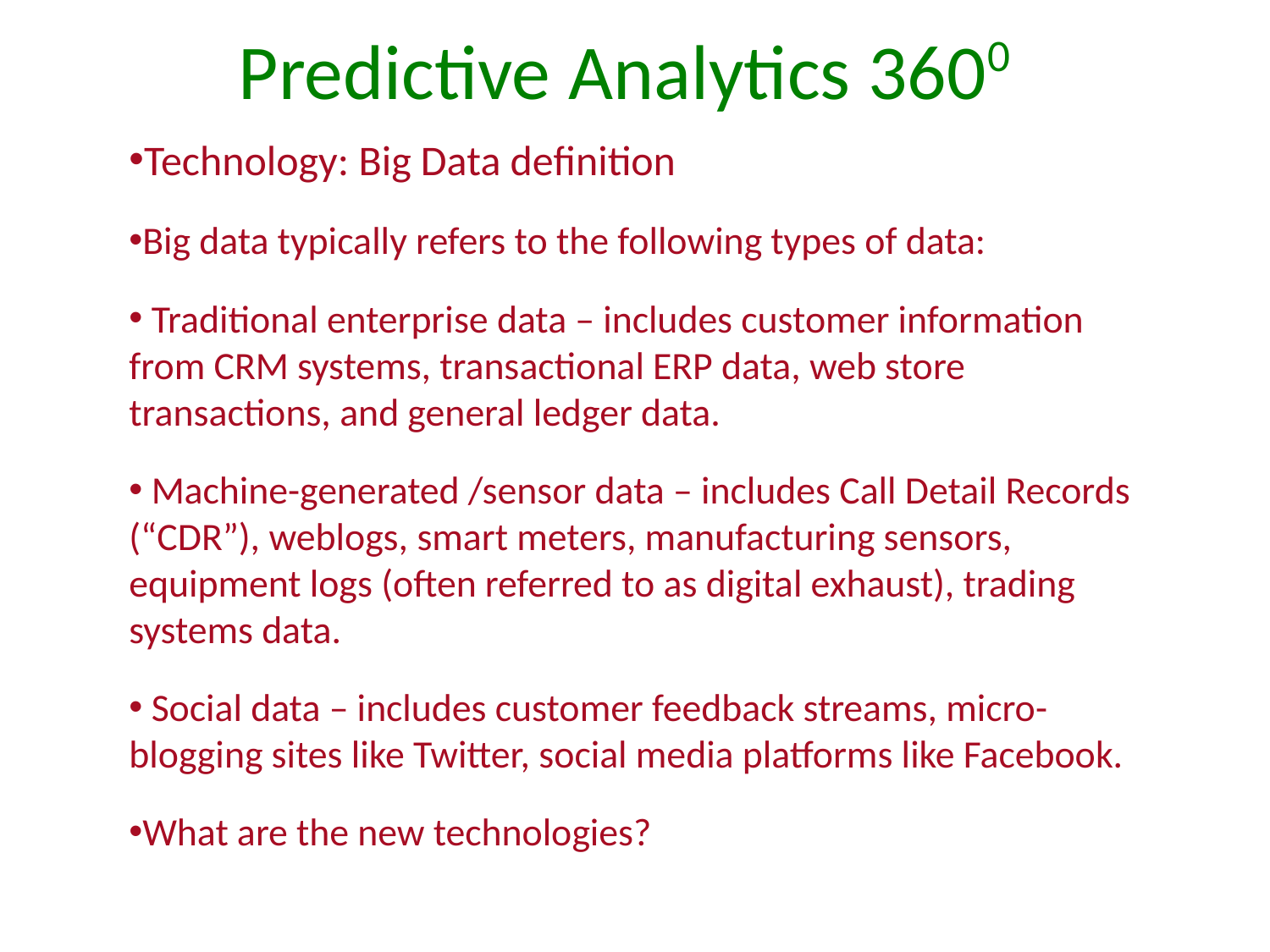

# Predictive Analytics 3600
Technology: Big Data definition
Big data typically refers to the following types of data:
 Traditional enterprise data – includes customer information from CRM systems, transactional ERP data, web store transactions, and general ledger data.
 Machine-generated /sensor data – includes Call Detail Records (“CDR”), weblogs, smart meters, manufacturing sensors, equipment logs (often referred to as digital exhaust), trading systems data.
 Social data – includes customer feedback streams, micro-blogging sites like Twitter, social media platforms like Facebook.
What are the new technologies?